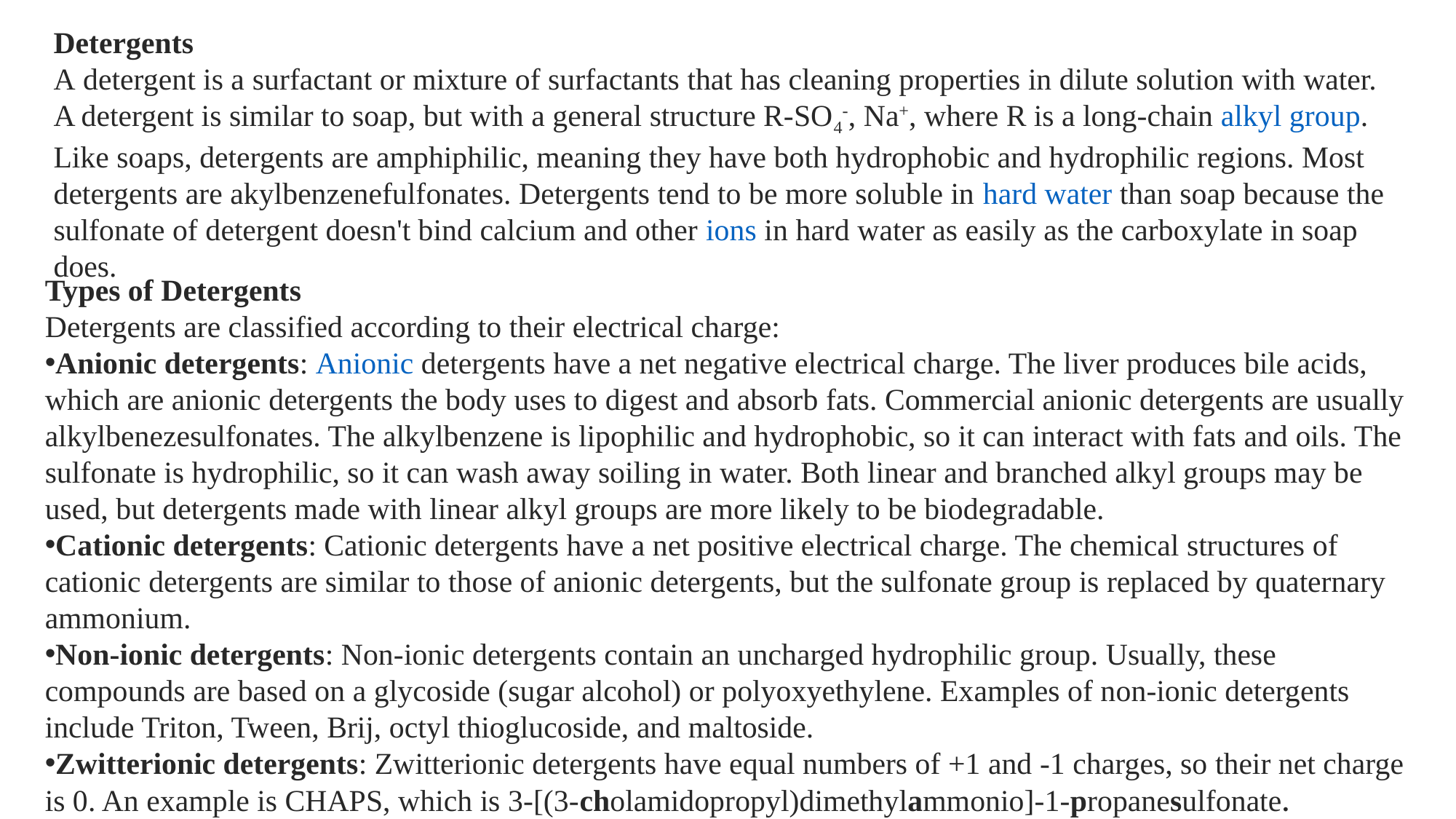

Detergents
A detergent is a surfactant or mixture of surfactants that has cleaning properties in dilute solution with water. A detergent is similar to soap, but with a general structure R-SO4-, Na+, where R is a long-chain alkyl group. Like soaps, detergents are amphiphilic, meaning they have both hydrophobic and hydrophilic regions. Most detergents are akylbenzenefulfonates. Detergents tend to be more soluble in hard water than soap because the sulfonate of detergent doesn't bind calcium and other ions in hard water as easily as the carboxylate in soap does.

Types of Detergents
Detergents are classified according to their electrical charge:
Anionic detergents: Anionic detergents have a net negative electrical charge. The liver produces bile acids, which are anionic detergents the body uses to digest and absorb fats. Commercial anionic detergents are usually alkylbenezesulfonates. The alkylbenzene is lipophilic and hydrophobic, so it can interact with fats and oils. The sulfonate is hydrophilic, so it can wash away soiling in water. Both linear and branched alkyl groups may be used, but detergents made with linear alkyl groups are more likely to be biodegradable.
Cationic detergents: Cationic detergents have a net positive electrical charge. The chemical structures of cationic detergents are similar to those of anionic detergents, but the sulfonate group is replaced by quaternary ammonium.
Non-ionic detergents: Non-ionic detergents contain an uncharged hydrophilic group. Usually, these compounds are based on a glycoside (sugar alcohol) or polyoxyethylene. Examples of non-ionic detergents include Triton, Tween, Brij, octyl thioglucoside, and maltoside.
Zwitterionic detergents: Zwitterionic detergents have equal numbers of +1 and -1 charges, so their net charge is 0. An example is CHAPS, which is 3-[(3-cholamidopropyl)dimethylammonio]-1-propanesulfonate.